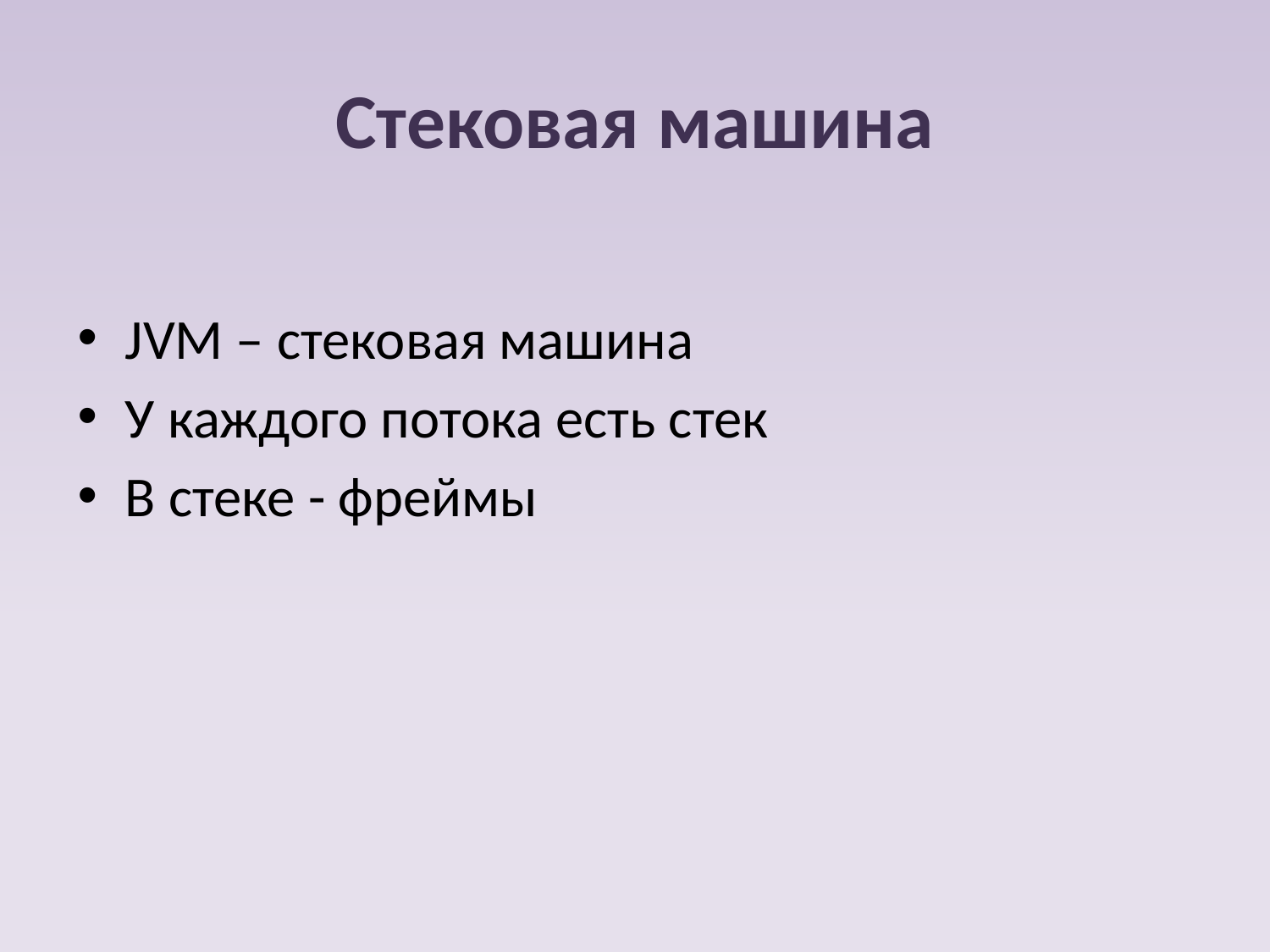

# Стековая машина
JVM – стековая машина
У каждого потока есть стек
В стеке - фреймы